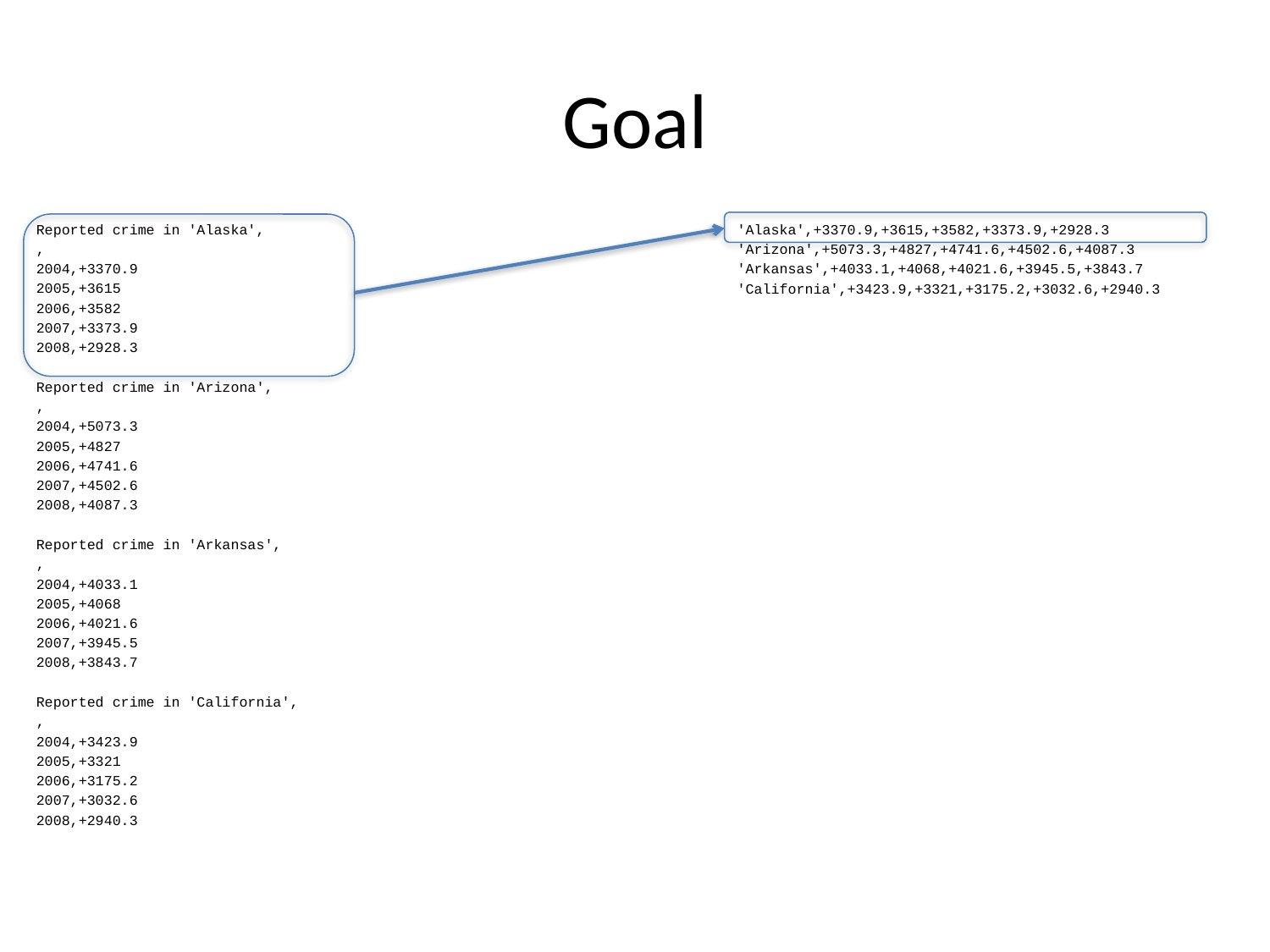

# Goal

Reported crime in 'Alaska',
,
2004,+3370.9
2005,+3615
2006,+3582
2007,+3373.9
2008,+2928.3

Reported crime in 'Arizona',
,
2004,+5073.3
2005,+4827
2006,+4741.6
2007,+4502.6
2008,+4087.3

Reported crime in 'Arkansas',
,
2004,+4033.1
2005,+4068
2006,+4021.6
2007,+3945.5
2008,+3843.7

Reported crime in 'California',
,
2004,+3423.9
2005,+3321
2006,+3175.2
2007,+3032.6
2008,+2940.3

'Alaska',+3370.9,+3615,+3582,+3373.9,+2928.3
'Arizona',+5073.3,+4827,+4741.6,+4502.6,+4087.3
'Arkansas',+4033.1,+4068,+4021.6,+3945.5,+3843.7
'California',+3423.9,+3321,+3175.2,+3032.6,+2940.3